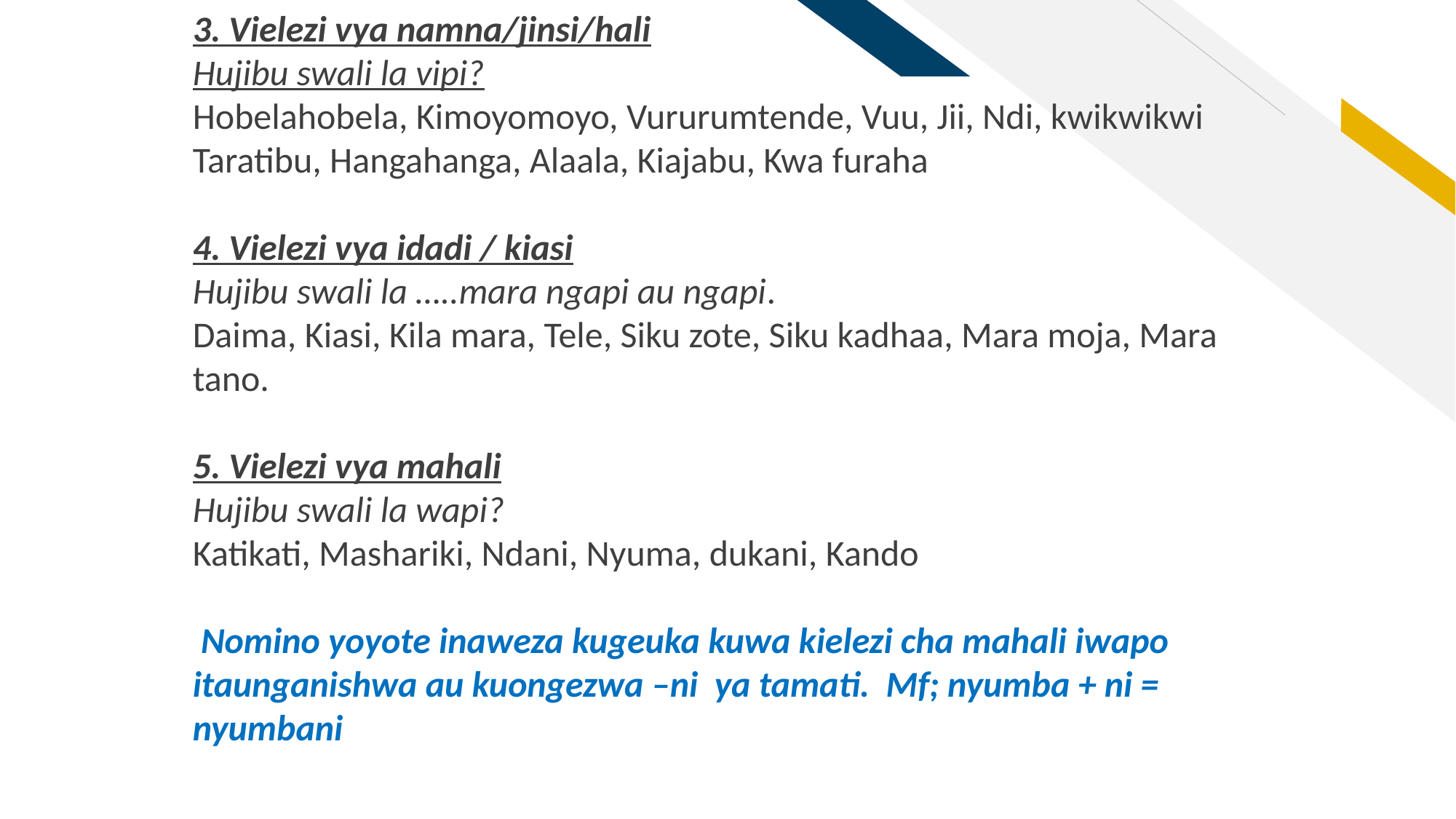

3. Vielezi vya namna/jinsi/hali
Hujibu swali la vipi?
Hobelahobela, Kimoyomoyo, Vururumtende, Vuu, Jii, Ndi, kwikwikwi
Taratibu, Hangahanga, Alaala, Kiajabu, Kwa furaha

4. Vielezi vya idadi / kiasi
Hujibu swali la …..mara ngapi au ngapi.
Daima, Kiasi, Kila mara, Tele, Siku zote, Siku kadhaa, Mara moja, Mara tano.
 
5. Vielezi vya mahali
Hujibu swali la wapi?
Katikati, Mashariki, Ndani, Nyuma, dukani, Kando

 Nomino yoyote inaweza kugeuka kuwa kielezi cha mahali iwapo itaunganishwa au kuongezwa –ni  ya tamati.  Mf; nyumba + ni = nyumbani